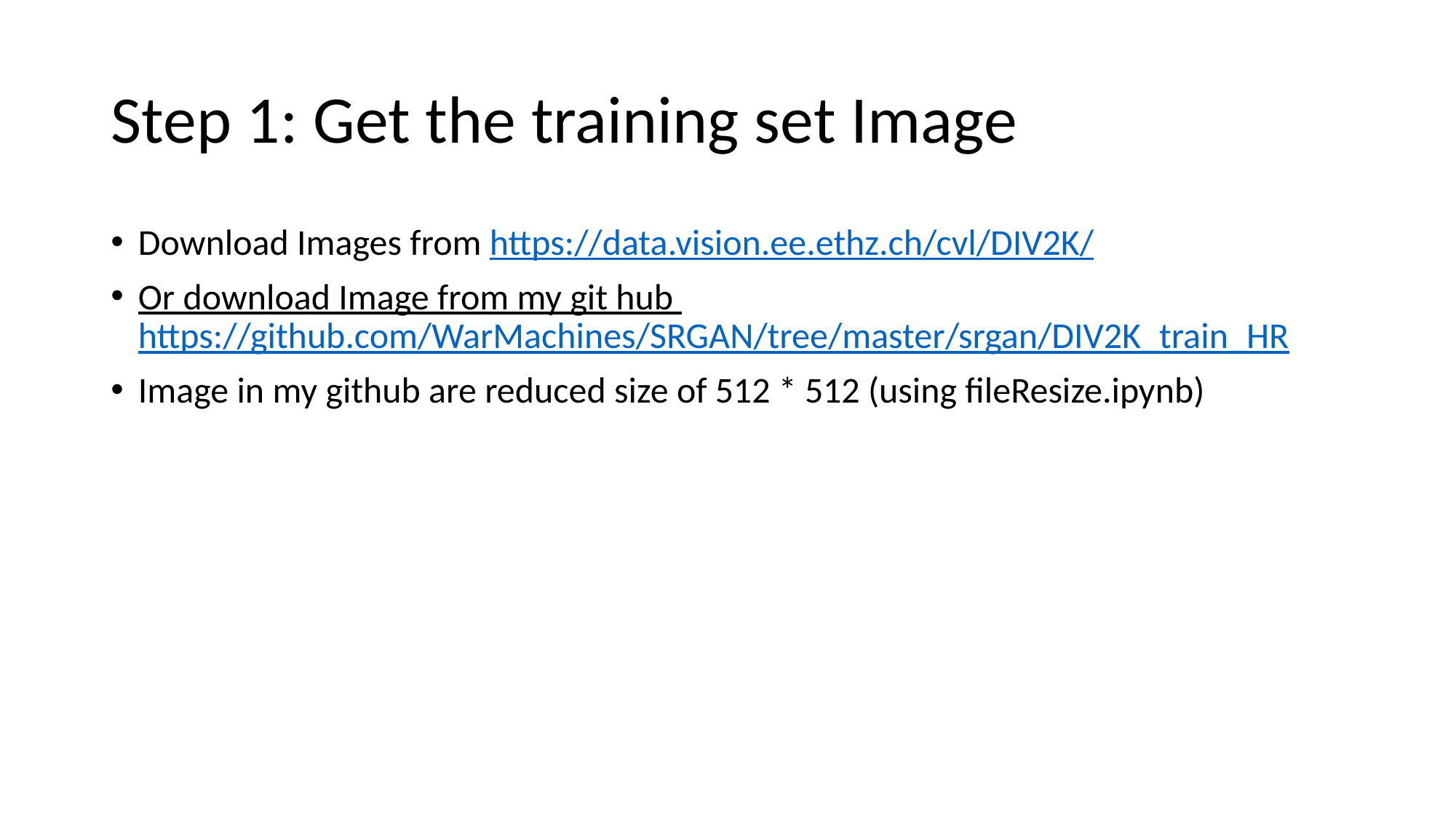

# Step 1: Get the training set Image
Download Images from https://data.vision.ee.ethz.ch/cvl/DIV2K/
Or download Image from my git hub https://github.com/WarMachines/SRGAN/tree/master/srgan/DIV2K_train_HR
Image in my github are reduced size of 512 * 512 (using fileResize.ipynb)